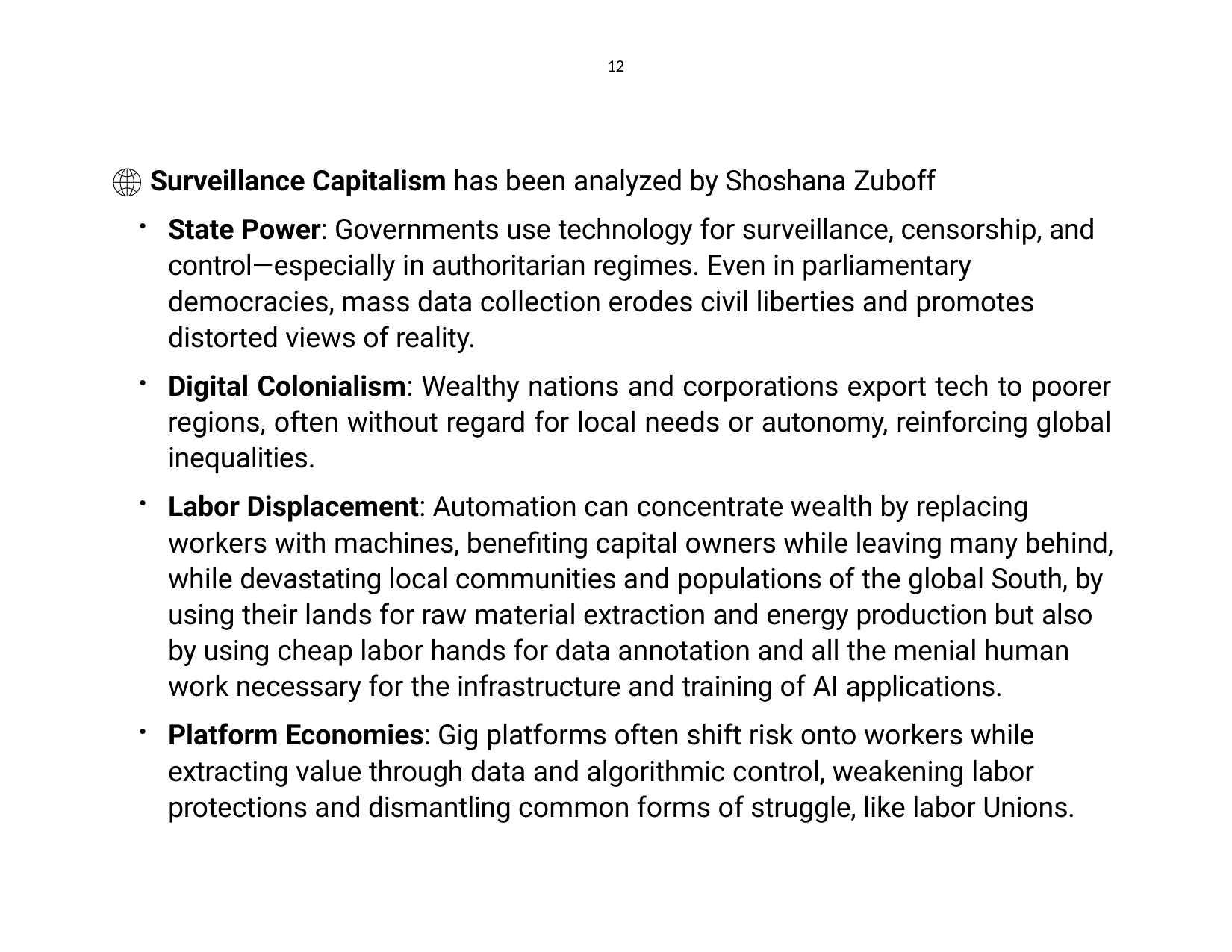

12
🌐 Surveillance Capitalism has been analyzed by Shoshana Zuboff
State Power: Governments use technology for surveillance, censorship, and control—especially in authoritarian regimes. Even in parliamentary democracies, mass data collection erodes civil liberties and promotes distorted views of reality.
Digital Colonialism: Wealthy nations and corporations export tech to poorer regions, often without regard for local needs or autonomy, reinforcing global inequalities.
Labor Displacement: Automation can concentrate wealth by replacing workers with machines, benefiting capital owners while leaving many behind, while devastating local communities and populations of the global South, by using their lands for raw material extraction and energy production but also by using cheap labor hands for data annotation and all the menial human work necessary for the infrastructure and training of AI applications.
Platform Economies: Gig platforms often shift risk onto workers while extracting value through data and algorithmic control, weakening labor protections and dismantling common forms of struggle, like labor Unions.